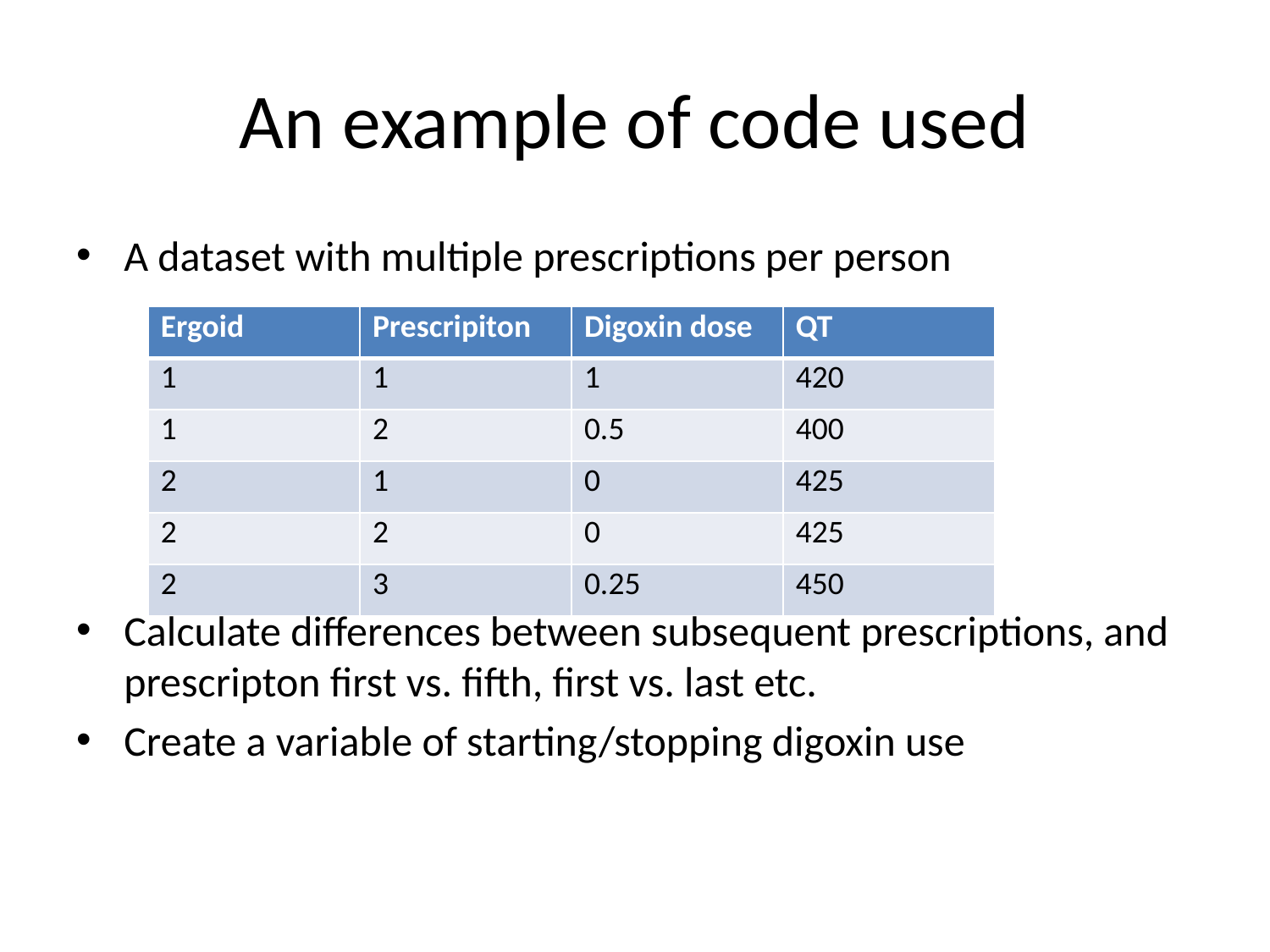

# An example of code used
A dataset with multiple prescriptions per person

Calculate differences between subsequent prescriptions, and prescripton first vs. fifth, first vs. last etc.
Create a variable of starting/stopping digoxin use

| Ergoid | Prescripiton | Digoxin dose | QT |
| --- | --- | --- | --- |
| 1 | 1 | 1 | 420 |
| 1 | 2 | 0.5 | 400 |
| 2 | 1 | 0 | 425 |
| 2 | 2 | 0 | 425 |
| 2 | 3 | 0.25 | 450 |